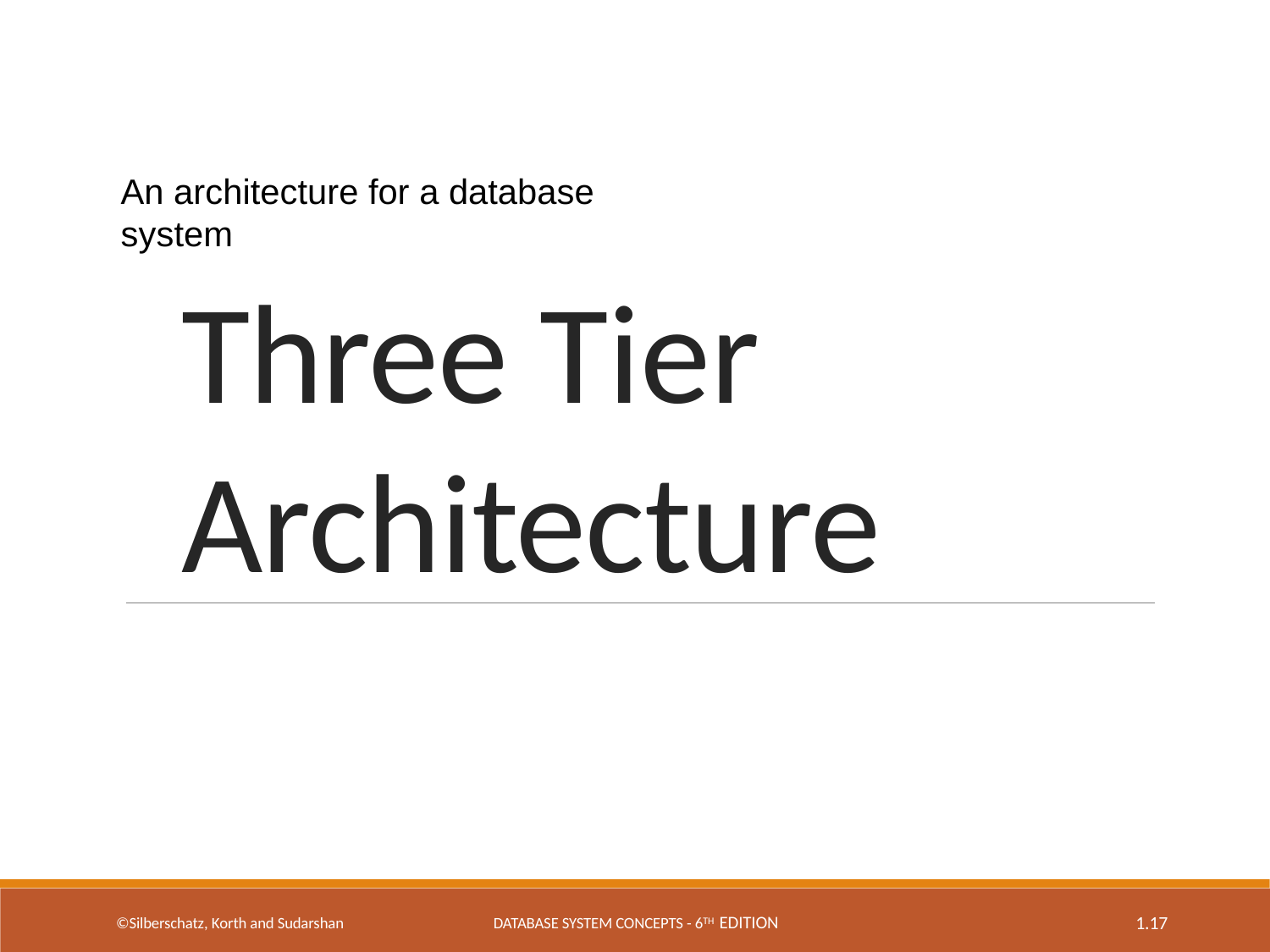

# Three Tier Architecture
An architecture for a database system
©Silberschatz, Korth and Sudarshan
Database System Concepts - 6th Edition
1.17